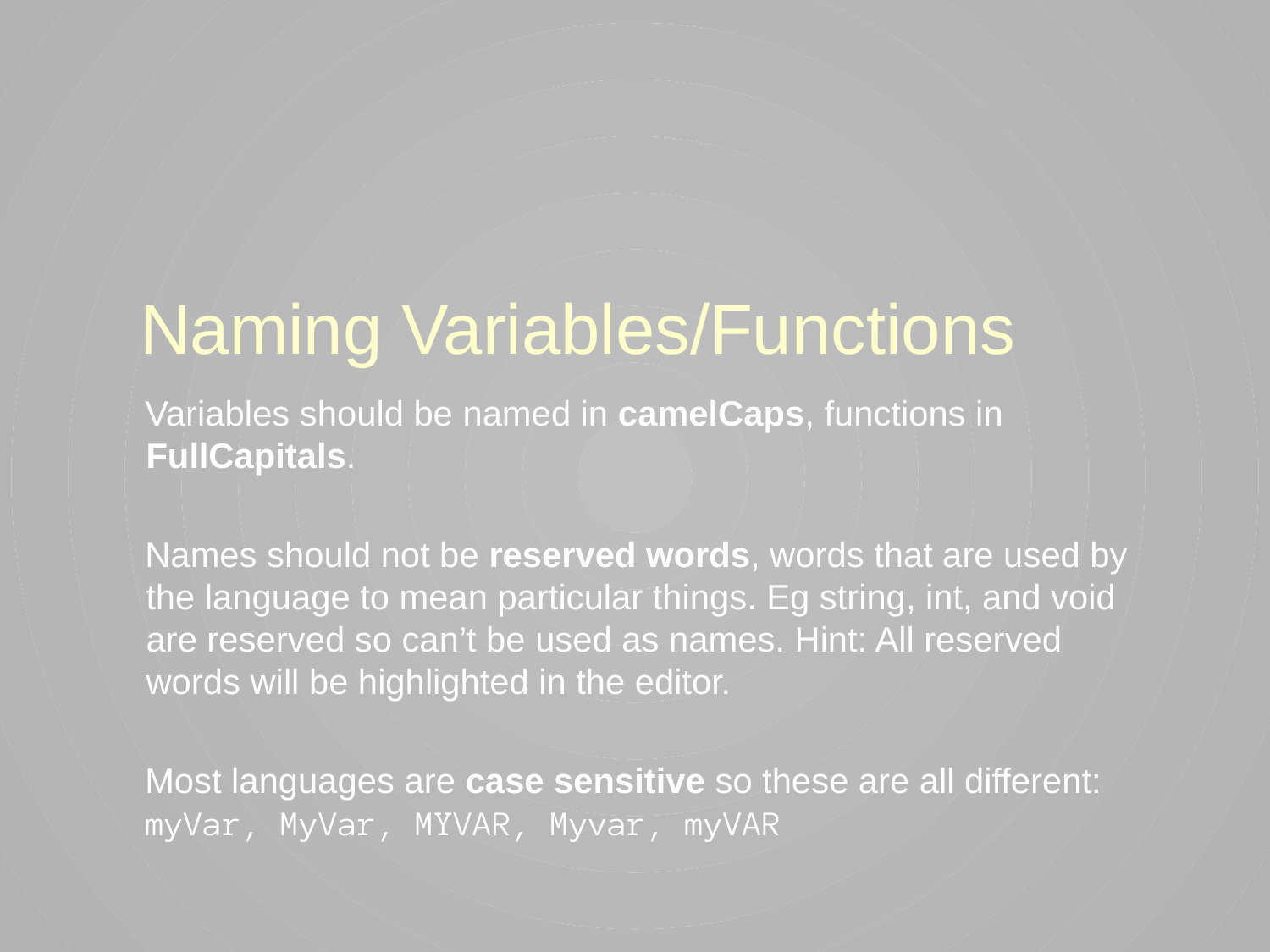

# Naming Variables/Functions
Variables should be named in camelCaps, functions in FullCapitals.

Names should not be reserved words, words that are used by the language to mean particular things. Eg string, int, and void are reserved so can’t be used as names. Hint: All reserved words will be highlighted in the editor.

Most languages are case sensitive so these are all different: myVar, MyVar, MYVAR, Myvar, myVAR